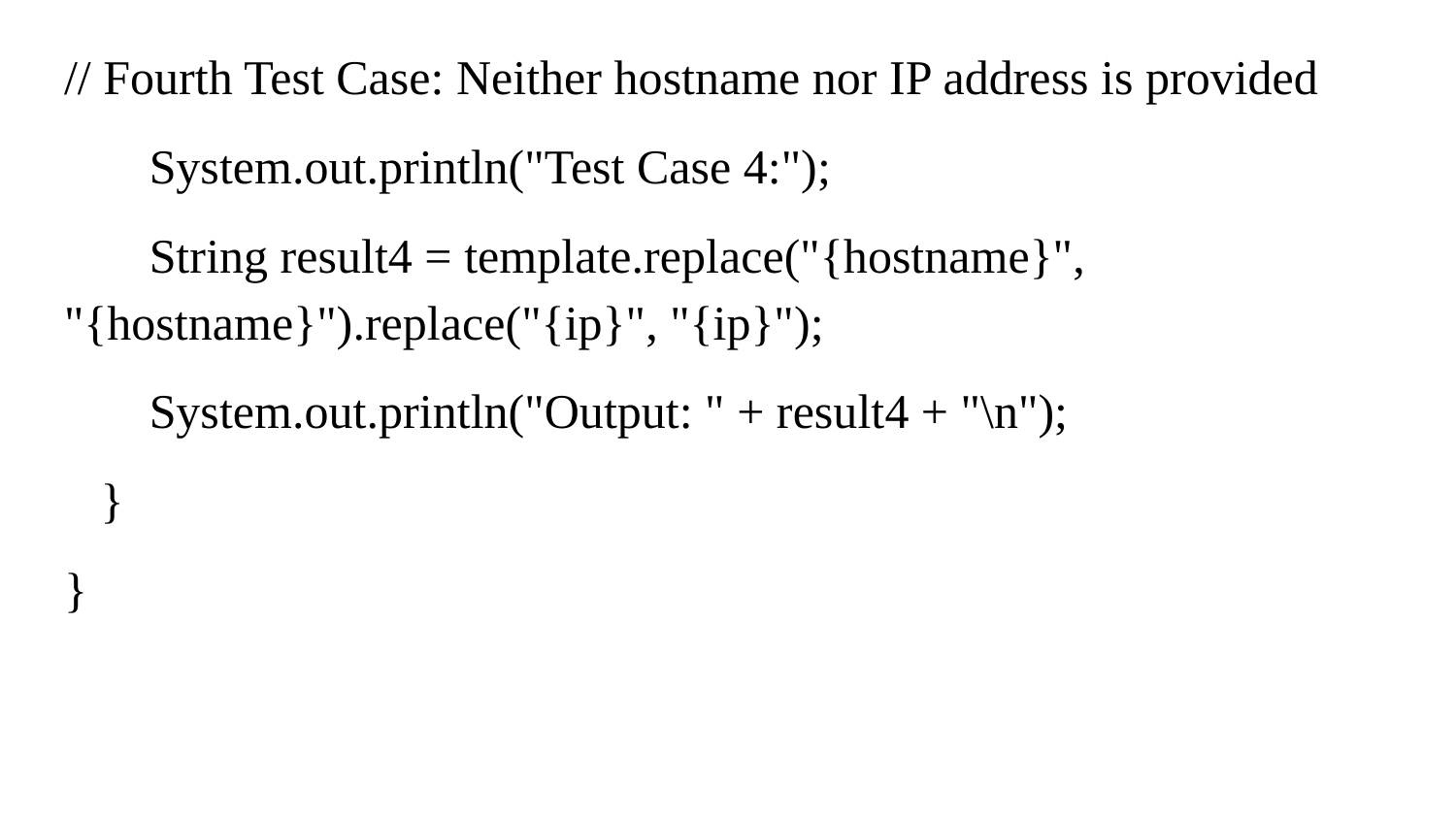

// Fourth Test Case: Neither hostname nor IP address is provided
       System.out.println("Test Case 4:");
       String result4 = template.replace("{hostname}", "{hostname}").replace("{ip}", "{ip}");
       System.out.println("Output: " + result4 + "\n");
   }
}